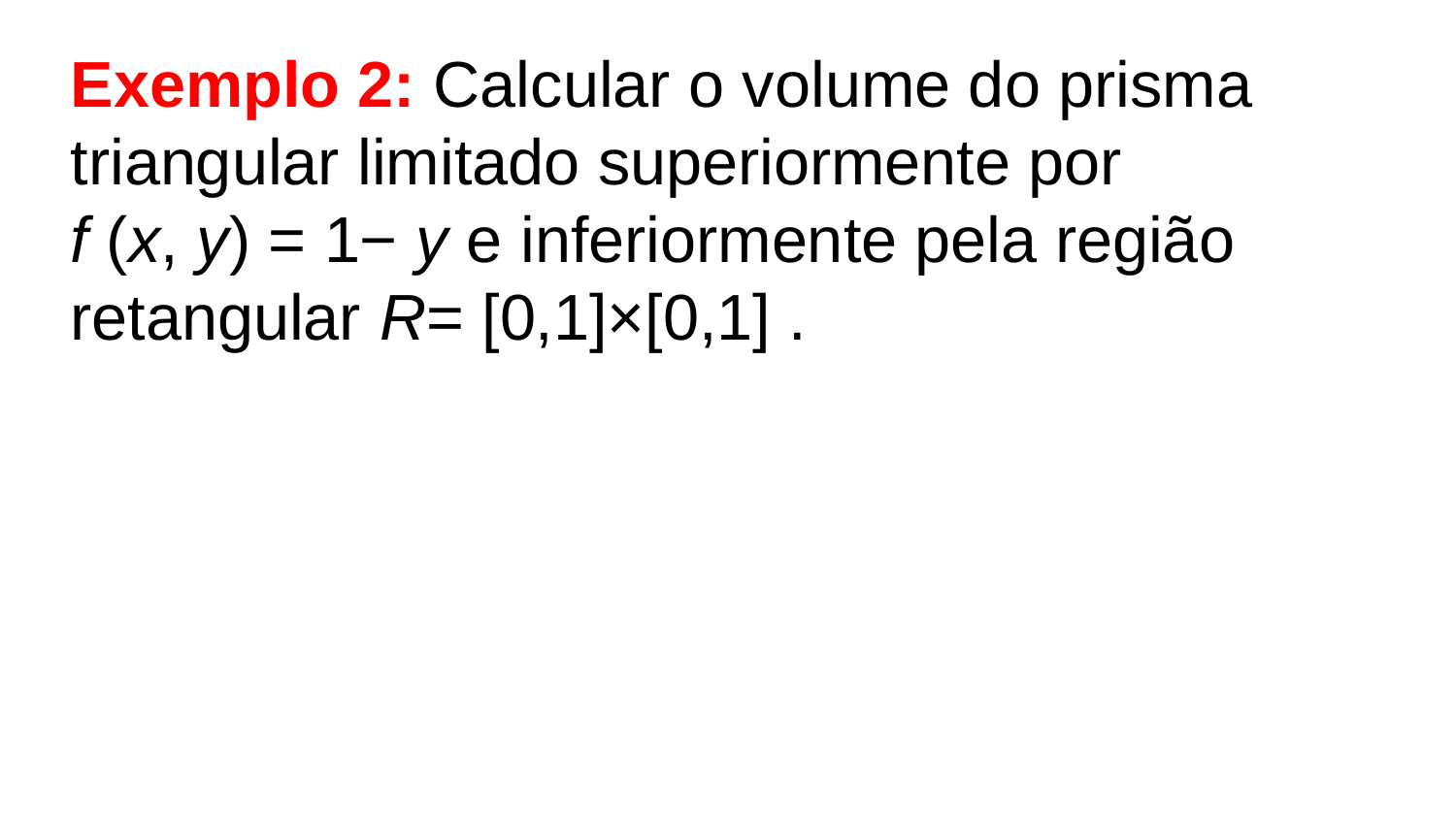

Exemplo 2: Calcular o volume do prisma triangular limitado superiormente por              f (x, y) = 1− y e inferiormente pela região retangular R= [0,1]×[0,1] .